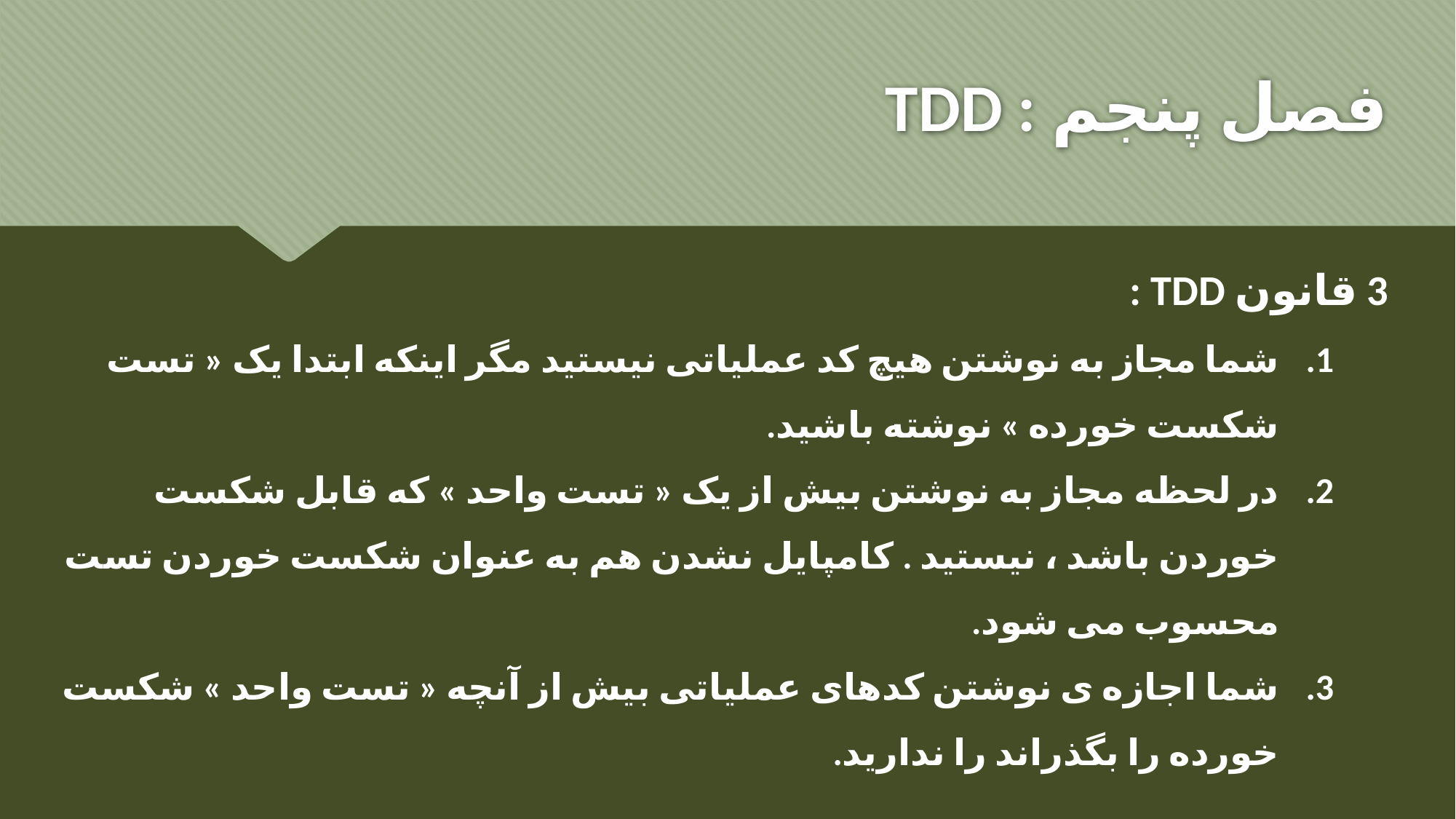

# فصل پنجم : TDD
3 قانون TDD :
شما مجاز به نوشتن هیچ کد عملیاتی نیستید مگر اینکه ابتدا یک « تست شکست خورده » نوشته باشید.
در لحظه مجاز به نوشتن بیش از یک « تست واحد » که قابل شکست خوردن باشد ، نیستید . کامپایل نشدن هم به عنوان شکست خوردن تست محسوب می شود.
شما اجازه ی نوشتن کدهای عملیاتی بیش از آنچه « تست واحد » شکست خورده را بگذراند را ندارید.